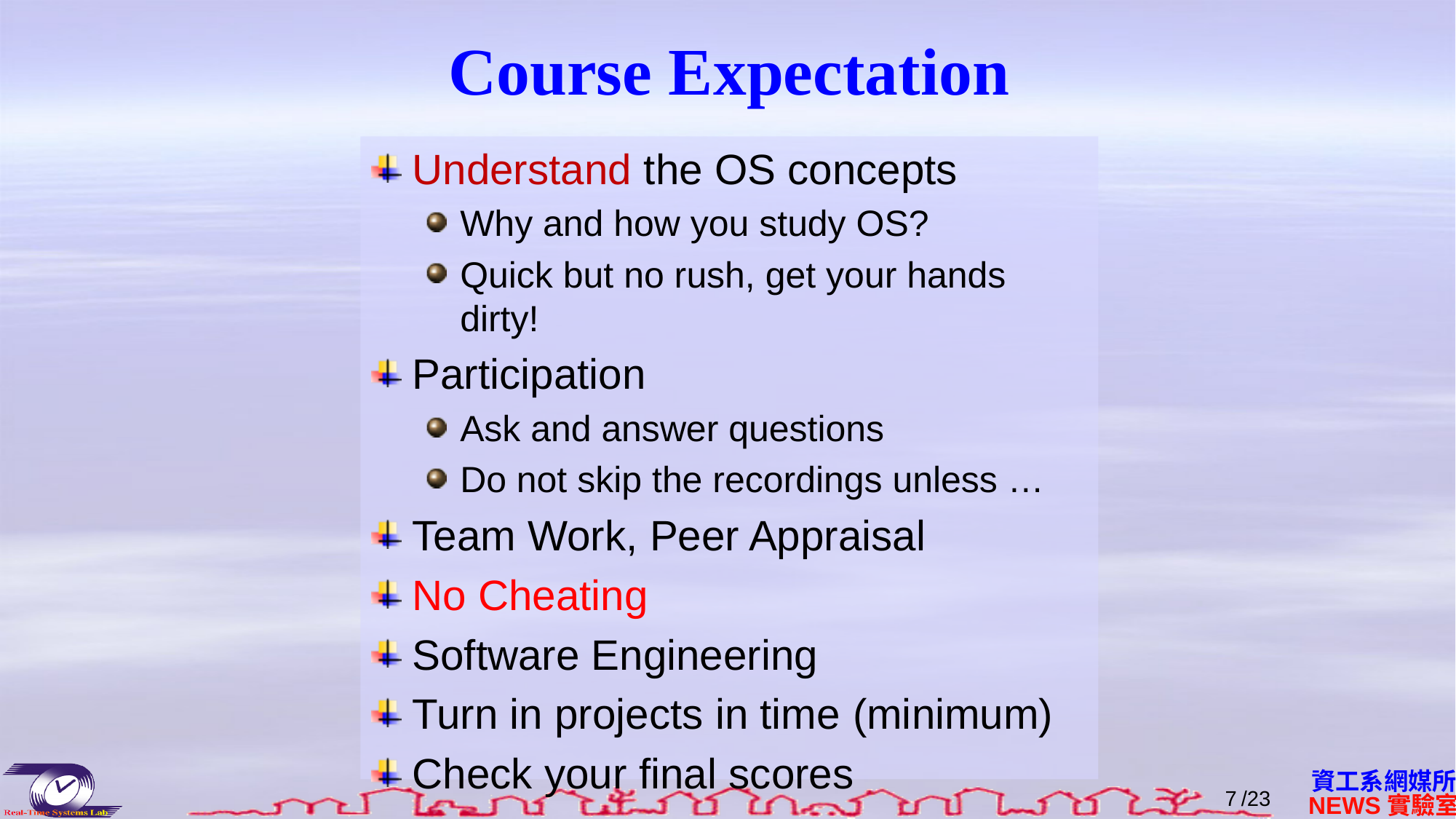

# Course Expectation
Understand the OS concepts
Why and how you study OS?
Quick but no rush, get your hands dirty!
Participation
Ask and answer questions
Do not skip the recordings unless …
Team Work, Peer Appraisal
No Cheating
Software Engineering
Turn in projects in time (minimum)
Check your final scores
7
/23